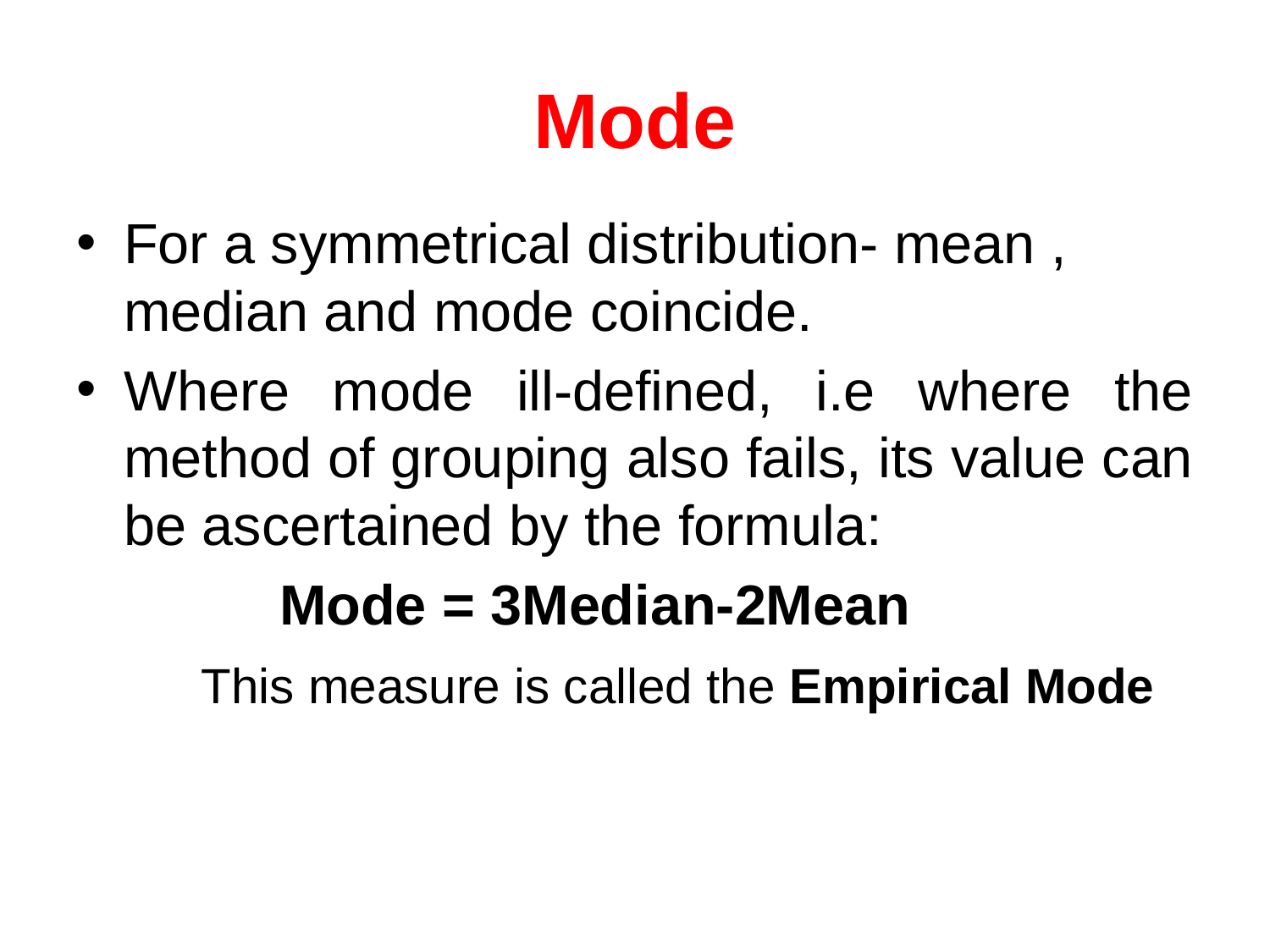

# Mode
For a symmetrical distribution- mean , median and mode coincide.
Where mode ill-defined, i.e where the method of grouping also fails, its value can be ascertained by the formula:
                Mode = 3Median-2Mean
        This measure is called the Empirical Mode